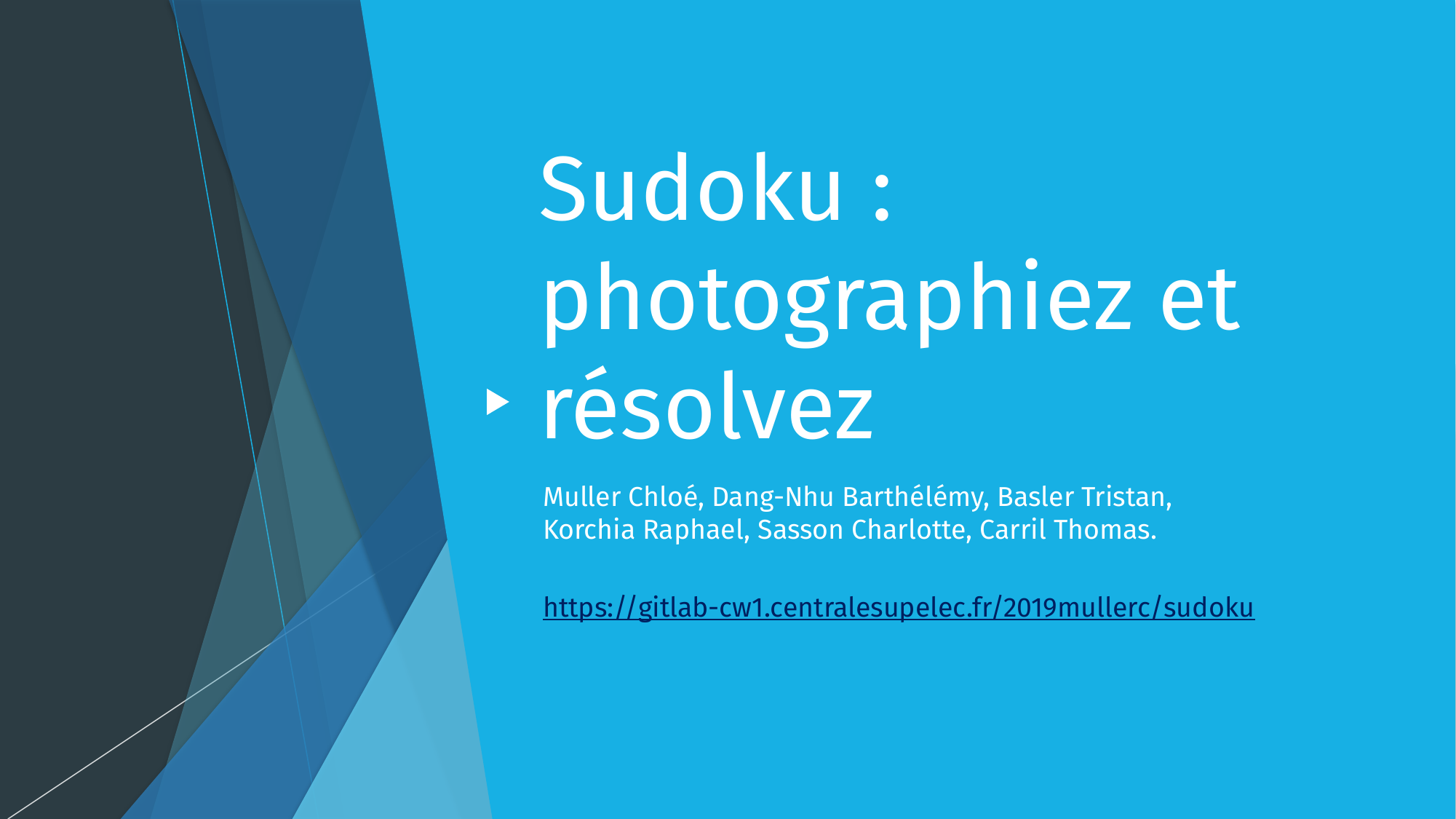

# Sudoku : photographiez et résolvez

Muller Chloé, Dang-Nhu Barthélémy, Basler Tristan, Korchia Raphael, Sasson Charlotte, Carril Thomas.
https://gitlab-cw1.centralesupelec.fr/2019mullerc/sudoku